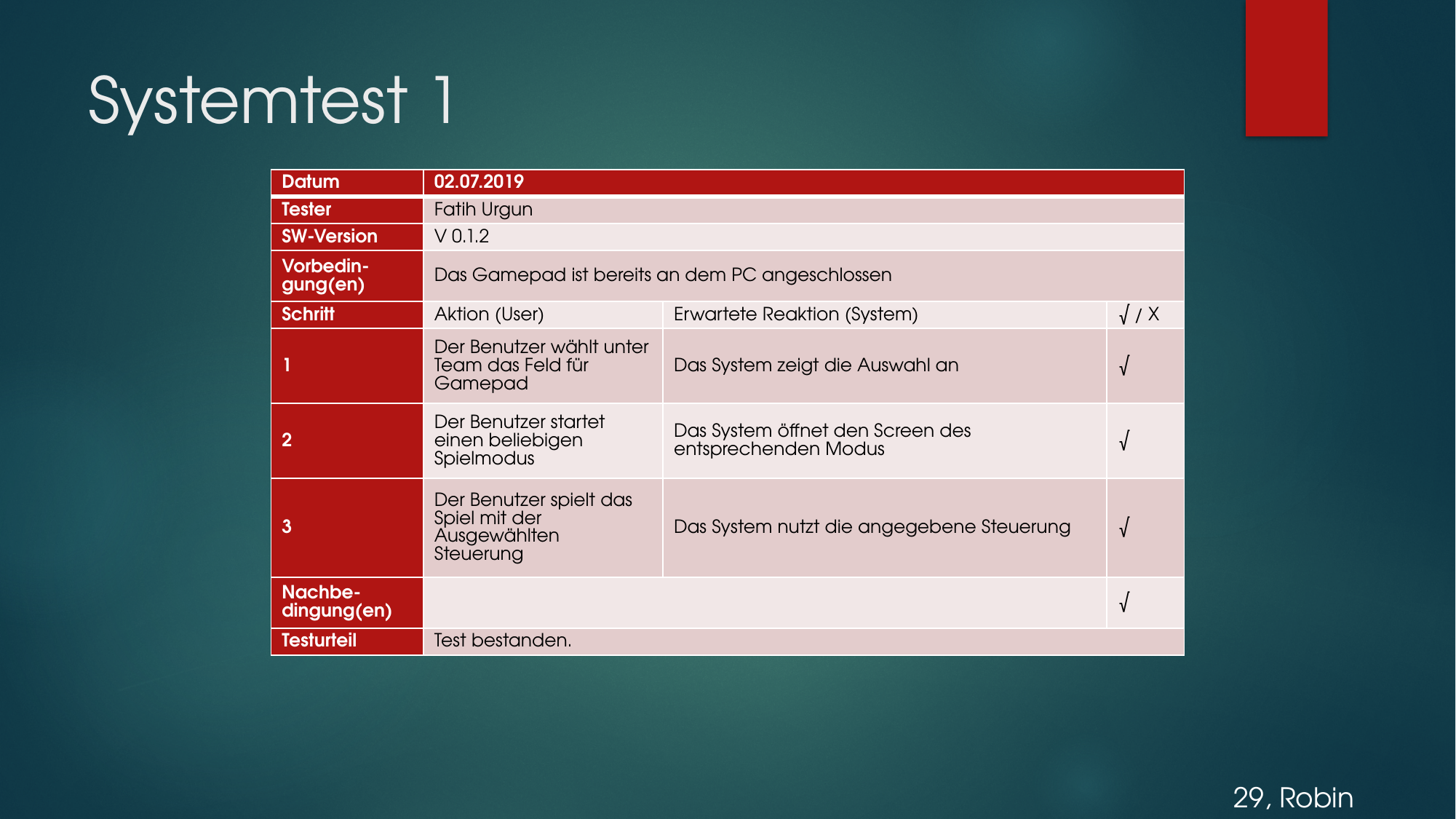

# Systemtest 1
| Datum | 02.07.2019 |  |  |
| --- | --- | --- | --- |
| Tester | Fatih Urgun |  |  |
| SW-Version | V 0.1.2 |  |  |
| Vorbedin-gung(en) | Das Gamepad ist bereits an dem PC angeschlossen |  |  |
| Schritt | Aktion (User) | Erwartete Reaktion (System) | √ / X |
| 1 | Der Benutzer wählt unter Team das Feld für Gamepad | Das System zeigt die Auswahl an | √ |
| 2 | Der Benutzer startet einen beliebigen Spielmodus | Das System öffnet den Screen des entsprechenden Modus | √ |
| 3 | Der Benutzer spielt das Spiel mit der Ausgewählten Steuerung | Das System nutzt die angegebene Steuerung | √ |
| Nachbe-dingung(en) |  |  | √ |
| Testurteil | Test bestanden. |  |  |
29, Robin